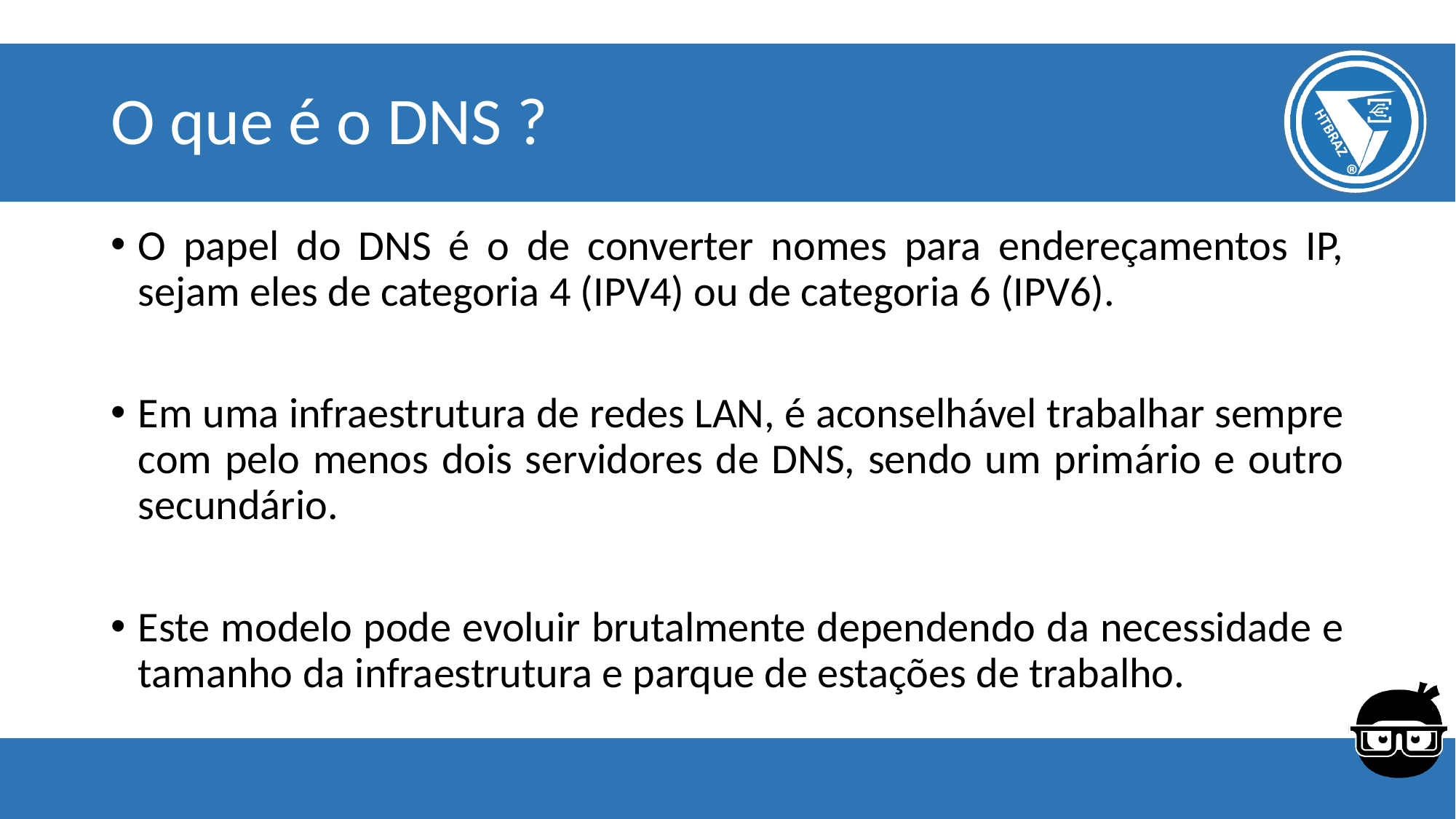

# O que é o DNS ?
O papel do DNS é o de converter nomes para endereçamentos IP, sejam eles de categoria 4 (IPV4) ou de categoria 6 (IPV6).

Em uma infraestrutura de redes LAN, é aconselhável trabalhar sempre com pelo menos dois servidores de DNS, sendo um primário e outro secundário.

Este modelo pode evoluir brutalmente dependendo da necessidade e tamanho da infraestrutura e parque de estações de trabalho.